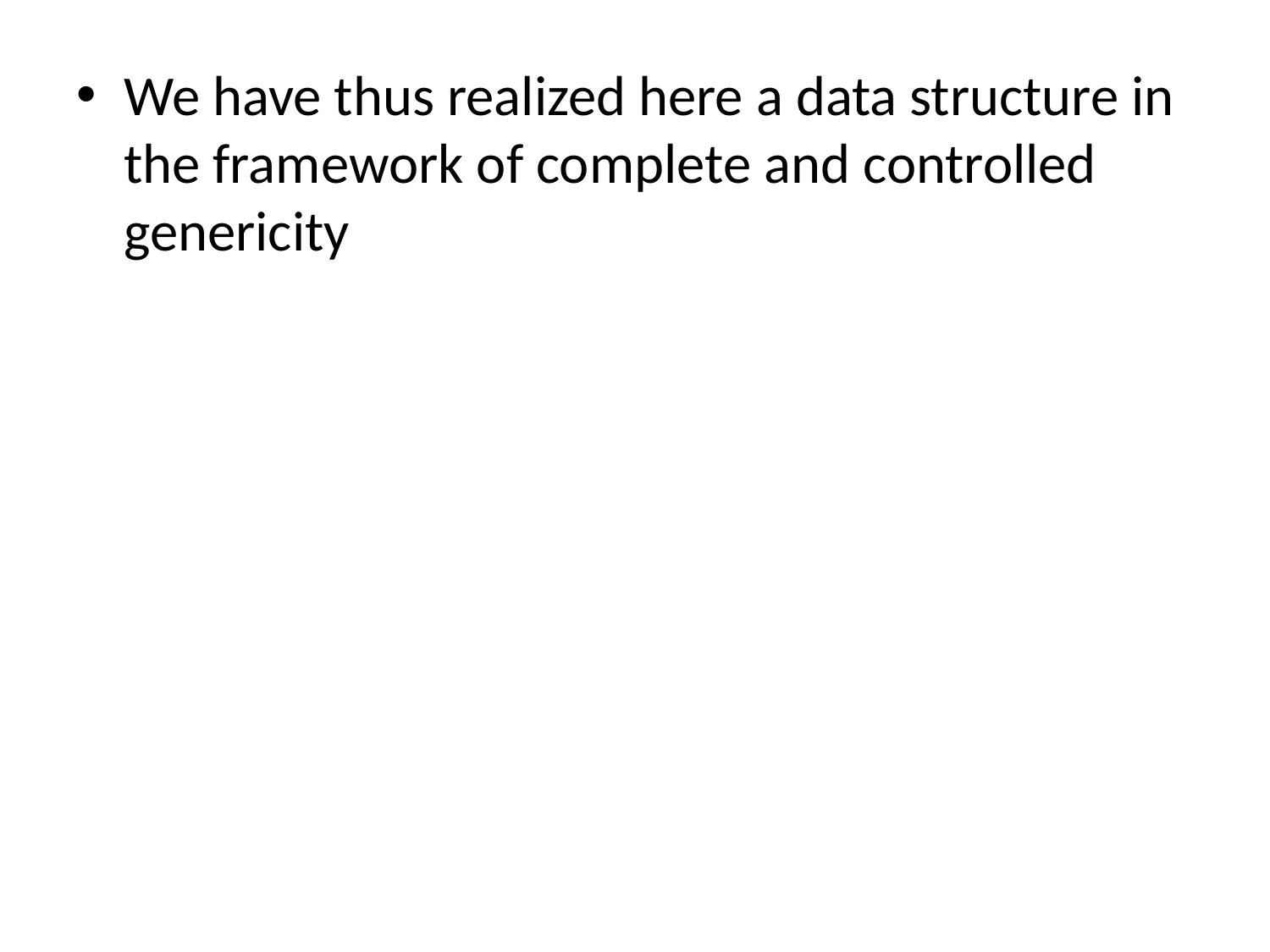

We have thus realized here a data structure in the framework of complete and controlled genericity